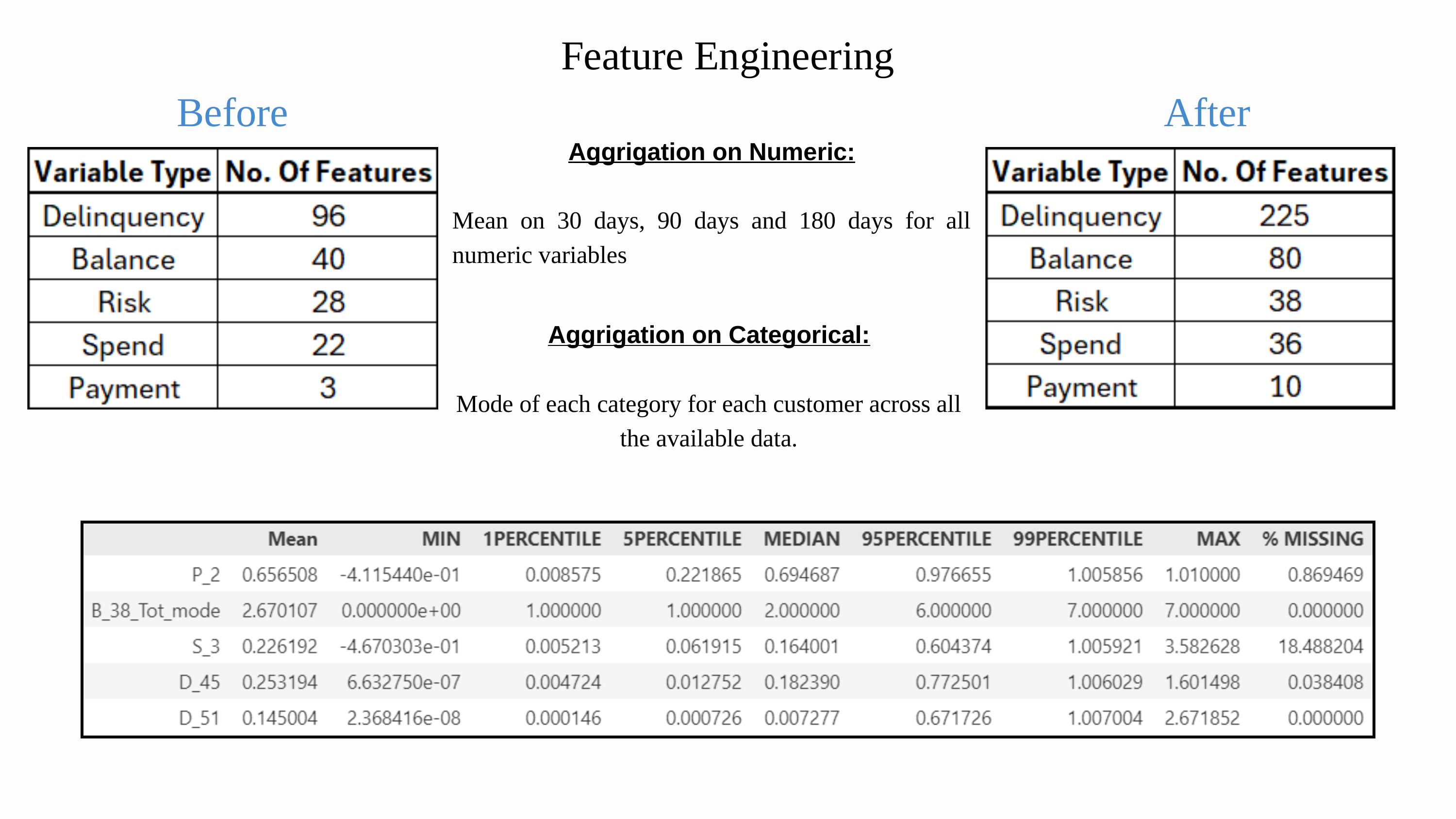

Feature Engineering
Before
After
Aggrigation on Numeric:

Mean on 30 days, 90 days and 180 days for all numeric variables

Aggrigation on Categorical:

Mode of each category for each customer across all the available data.